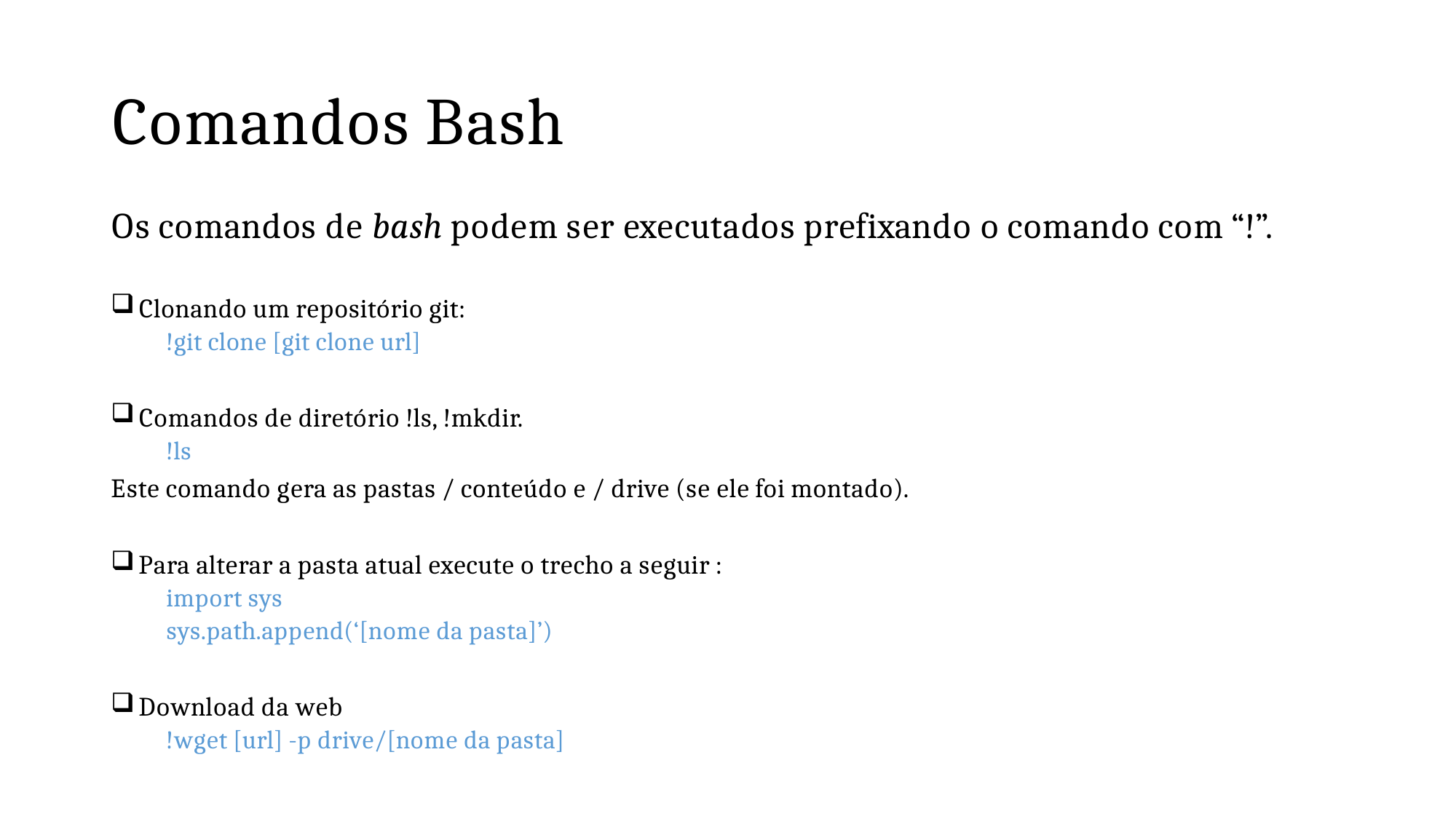

# Comandos Bash
Os comandos de bash podem ser executados prefixando o comando com “!”.

Clonando um repositório git:
!git clone [git clone url]

Comandos de diretório !ls, !mkdir.
!ls
Este comando gera as pastas / conteúdo e / drive (se ele foi montado).

Para alterar a pasta atual execute o trecho a seguir :
import sys
sys.path.append(‘[nome da pasta]’)

Download da web
!wget [url] -p drive/[nome da pasta]